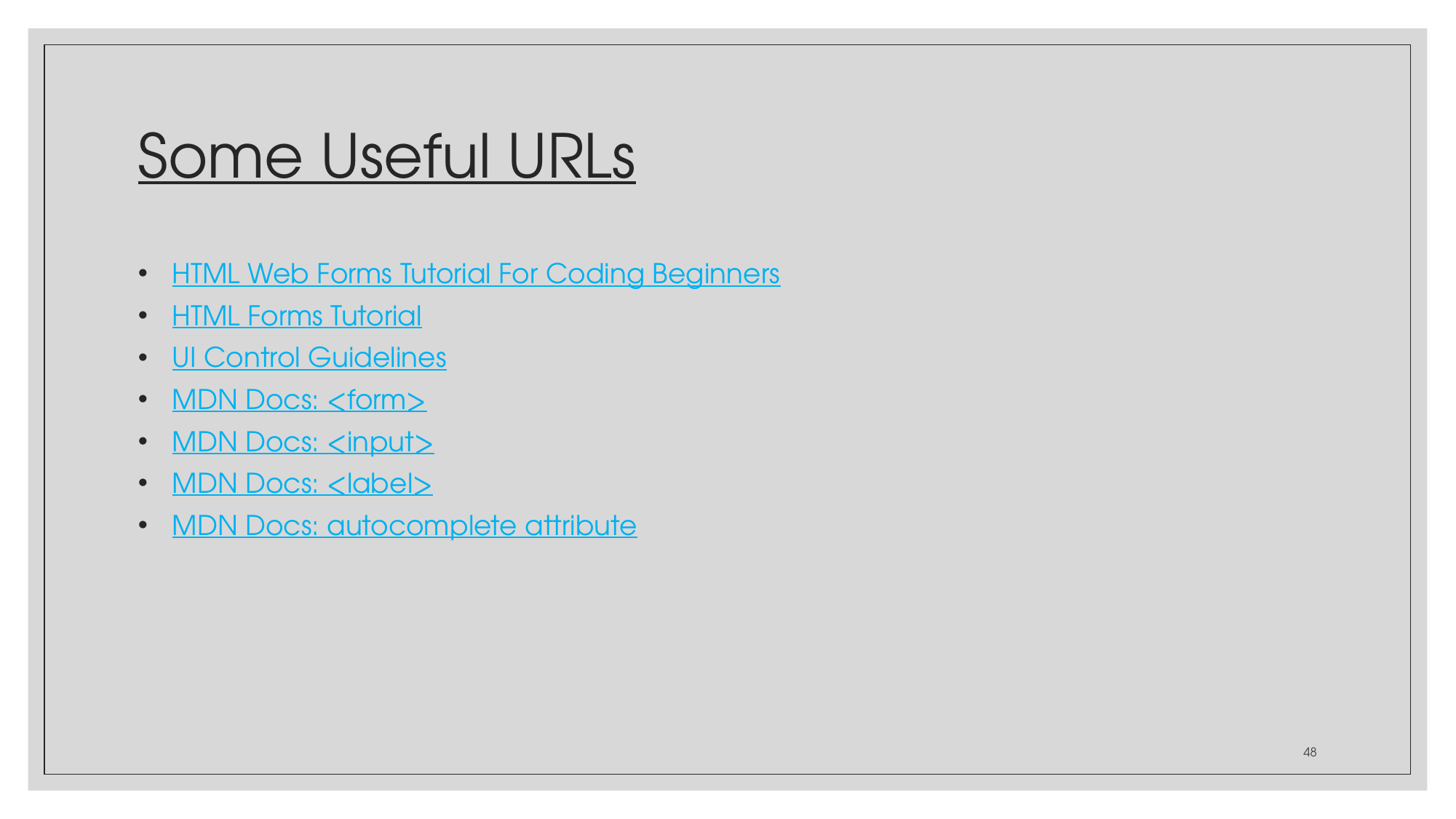

# Some Useful URLs
HTML Web Forms Tutorial For Coding Beginners
HTML Forms Tutorial
UI Control Guidelines
MDN Docs: <form>
MDN Docs: <input>
MDN Docs: <label>
MDN Docs: autocomplete attribute
48